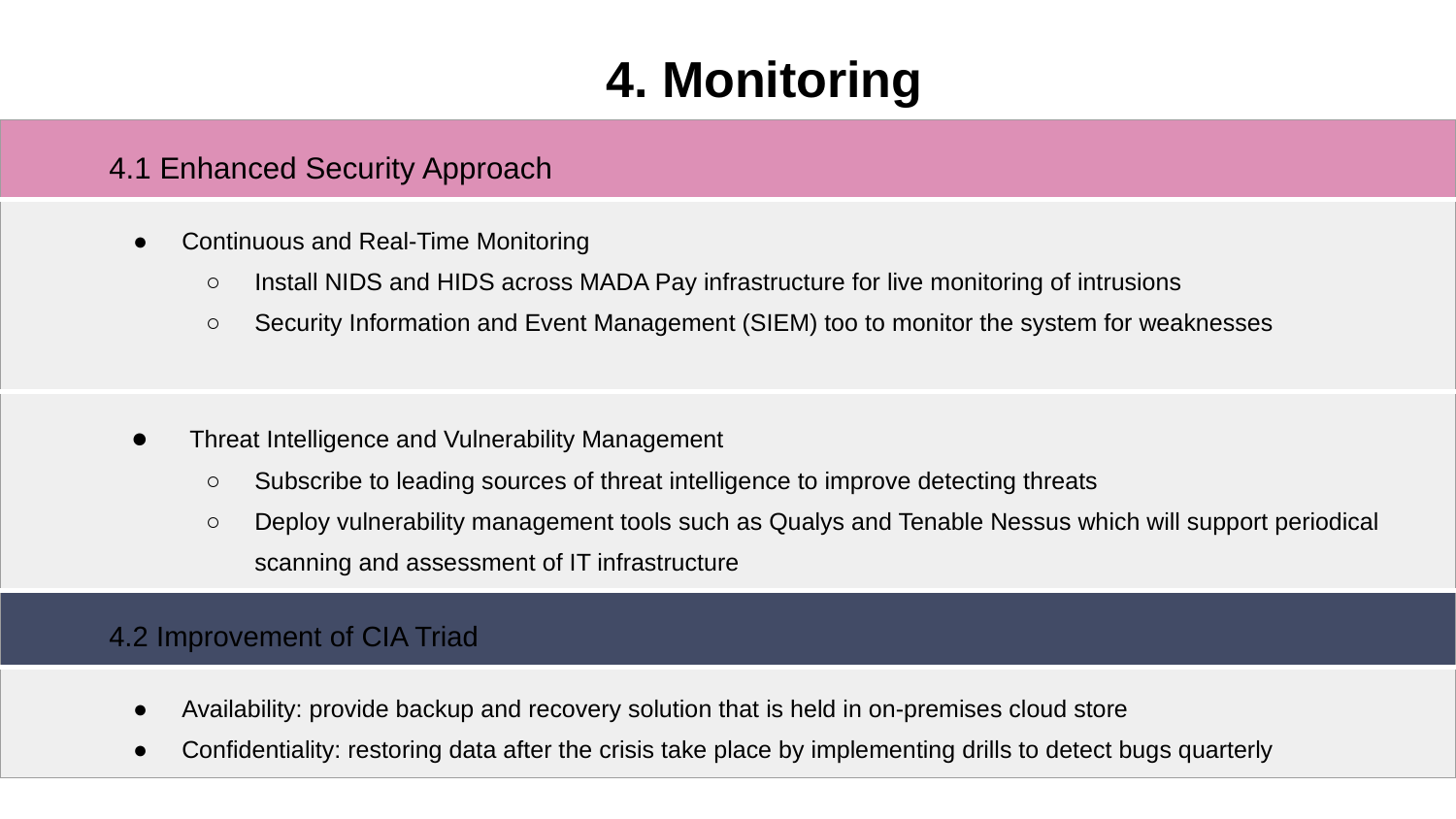

# 4. Monitoring
| 4.1 Enhanced Security Approach |  |
| --- | --- |
| Continuous and Real-Time Monitoring Install NIDS and HIDS across MADA Pay infrastructure for live monitoring of intrusions Security Information and Event Management (SIEM) too to monitor the system for weaknesses |  |
| Threat Intelligence and Vulnerability Management Subscribe to leading sources of threat intelligence to improve detecting threats Deploy vulnerability management tools such as Qualys and Tenable Nessus which will support periodical scanning and assessment of IT infrastructure |  |
| 4.2 Improvement of CIA Triad |  |
| Availability: provide backup and recovery solution that is held in on-premises cloud store Confidentiality: restoring data after the crisis take place by implementing drills to detect bugs quarterly |  |